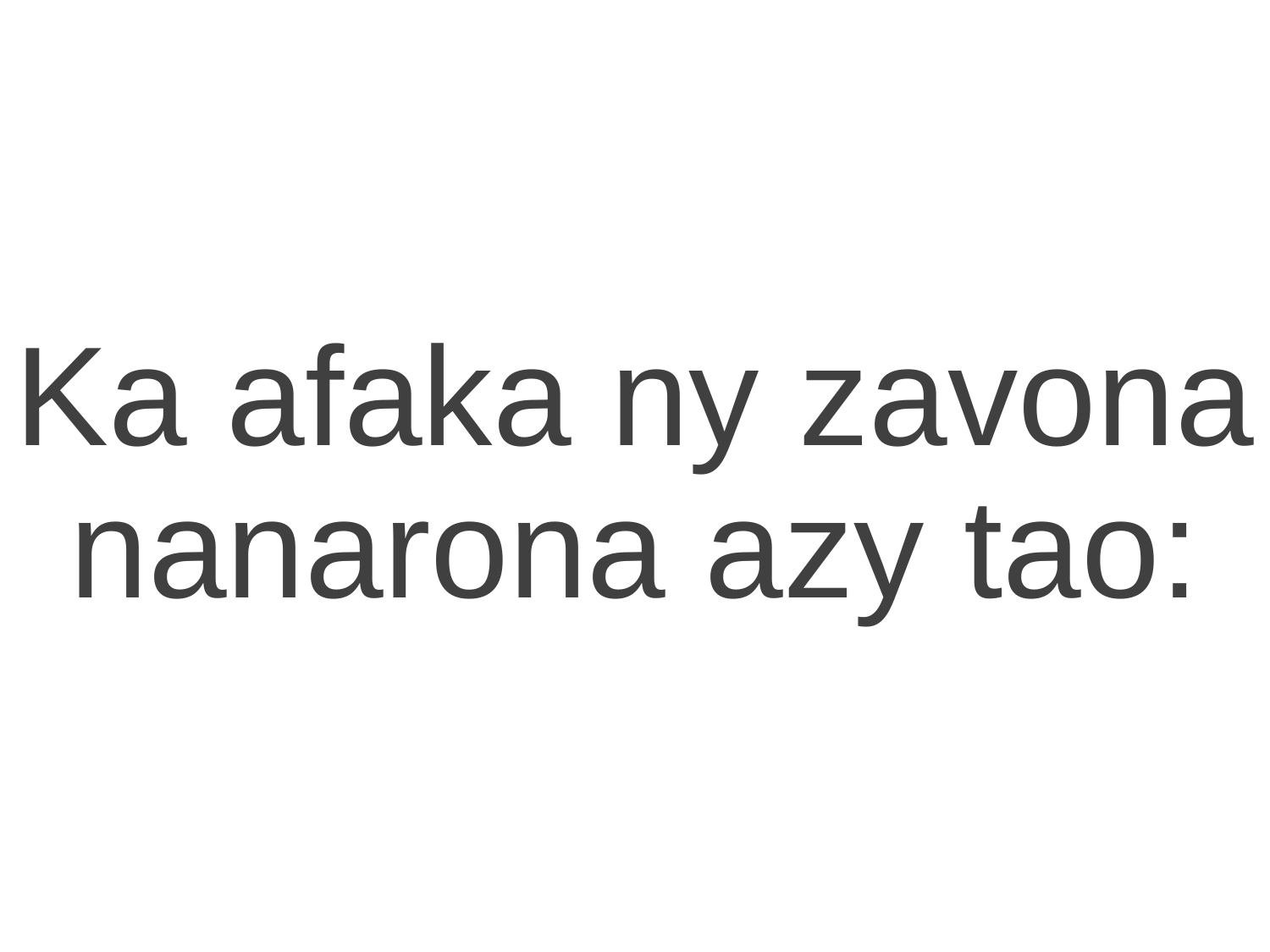

Ka afaka ny zavona
nanarona azy tao: